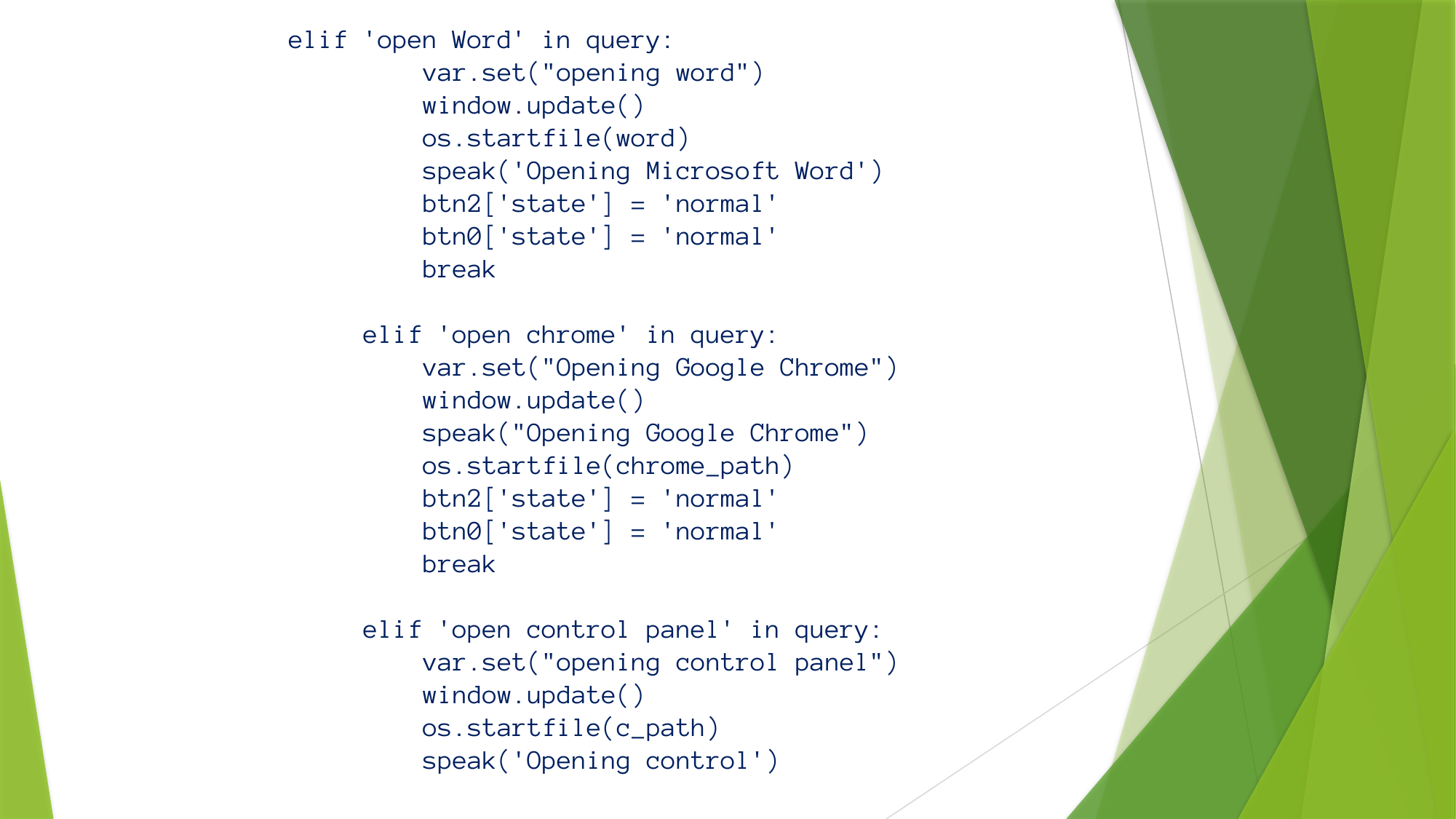

elif 'open Word' in query:
            var.set("opening word")
            window.update()
            os.startfile(word)
            speak('Opening Microsoft Word')
            btn2['state'] = 'normal'
            btn0['state'] = 'normal'
            break
        elif 'open chrome' in query:
            var.set("Opening Google Chrome")
            window.update()
            speak("Opening Google Chrome")
            os.startfile(chrome_path)
            btn2['state'] = 'normal'
            btn0['state'] = 'normal'
            break
        elif 'open control panel' in query:
            var.set("opening control panel")
            window.update()
            os.startfile(c_path)
            speak('Opening control')